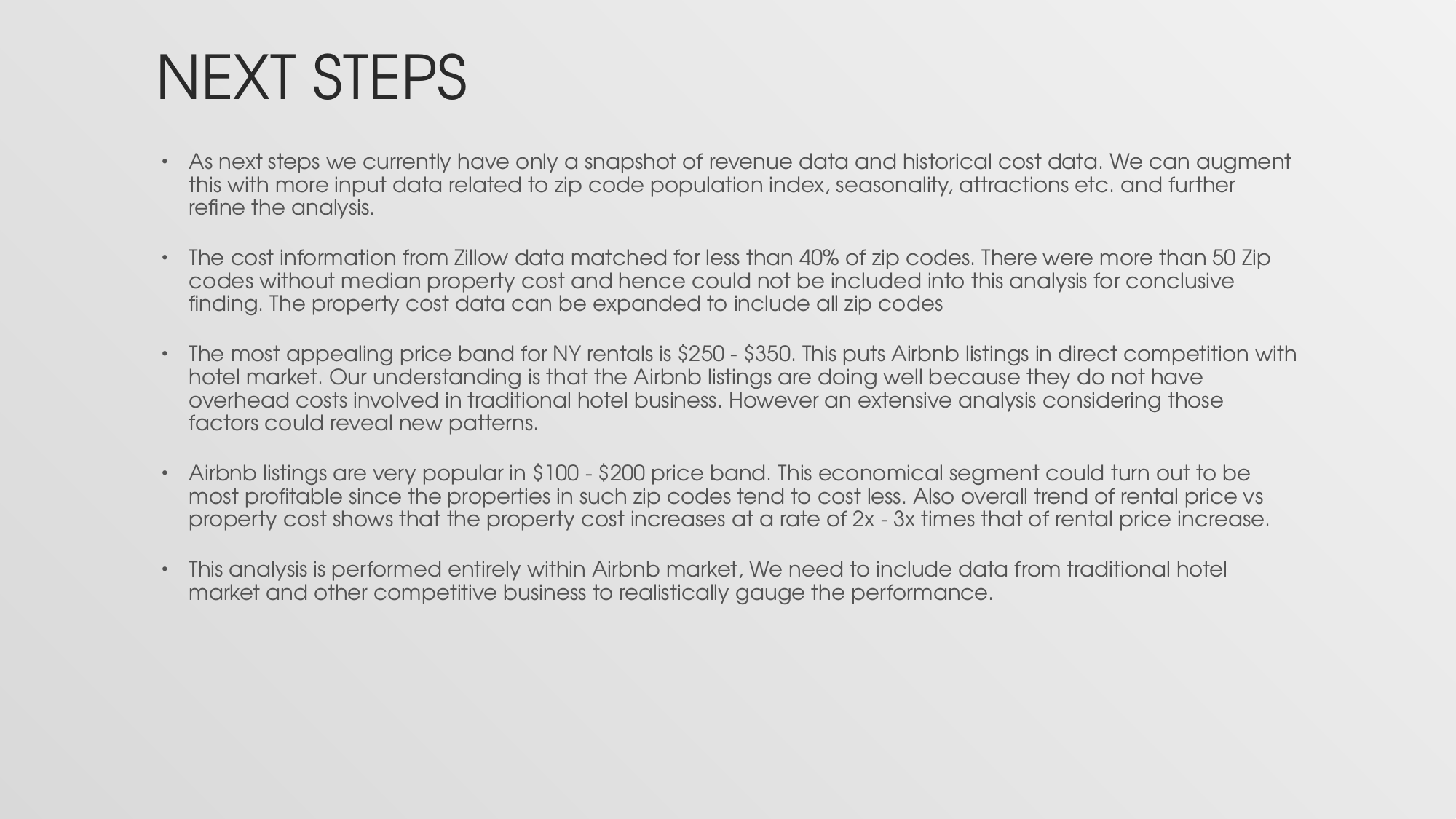

# Next Steps
As next steps we currently have only a snapshot of revenue data and historical cost data. We can augment this with more input data related to zip code population index, seasonality, attractions etc. and further refine the analysis.
The cost information from Zillow data matched for less than 40% of zip codes. There were more than 50 Zip codes without median property cost and hence could not be included into this analysis for conclusive finding. The property cost data can be expanded to include all zip codes
The most appealing price band for NY rentals is $250 - $350. This puts Airbnb listings in direct competition with hotel market. Our understanding is that the Airbnb listings are doing well because they do not have overhead costs involved in traditional hotel business. However an extensive analysis considering those factors could reveal new patterns.
Airbnb listings are very popular in $100 - $200 price band. This economical segment could turn out to be most profitable since the properties in such zip codes tend to cost less. Also overall trend of rental price vs property cost shows that the property cost increases at a rate of 2x - 3x times that of rental price increase.
This analysis is performed entirely within Airbnb market, We need to include data from traditional hotel market and other competitive business to realistically gauge the performance.